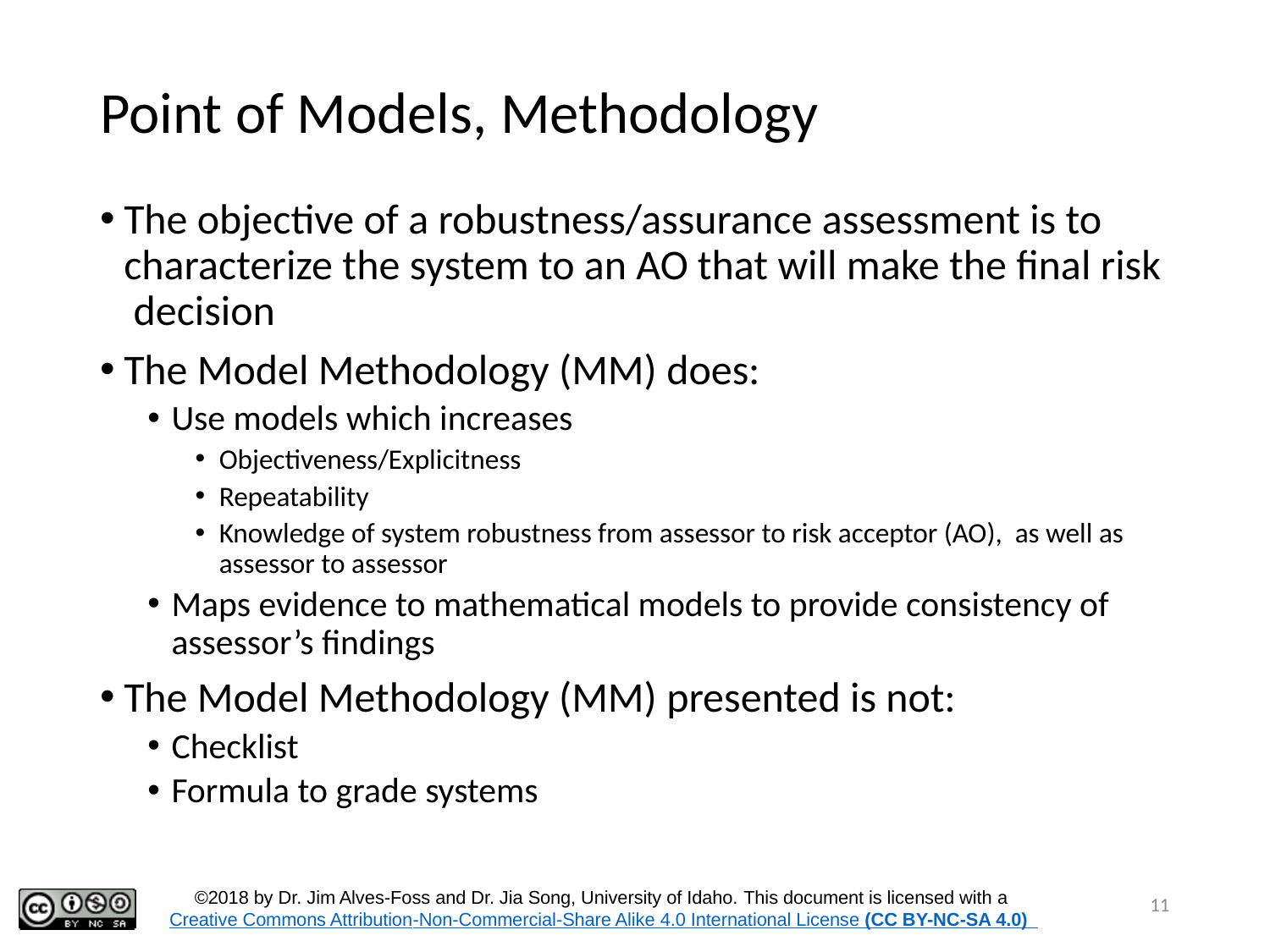

# Point of Models, Methodology
The objective of a robustness/assurance assessment is to  characterize the system to an AO that will make the final risk  decision
The Model Methodology (MM) does:
Use models which increases
Objectiveness/Explicitness
Repeatability
Knowledge of system robustness from assessor to risk acceptor (AO),  as well as assessor to assessor
Maps evidence to mathematical models to provide consistency of  assessor’s findings
The Model Methodology (MM) presented is not:
Checklist
Formula to grade systems
11